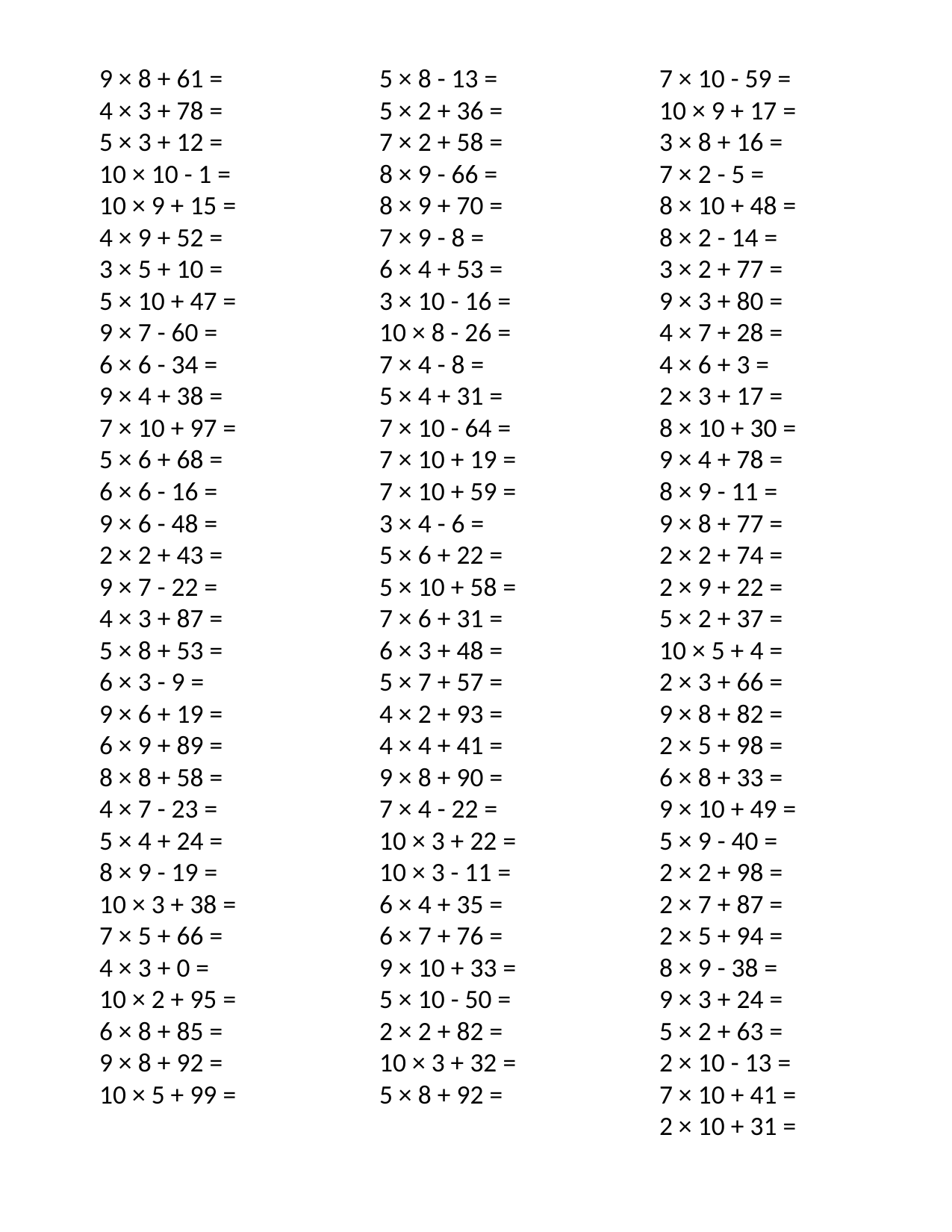

9 × 8 + 61 =
4 × 3 + 78 =
5 × 3 + 12 =
10 × 10 - 1 =
10 × 9 + 15 =
4 × 9 + 52 =
3 × 5 + 10 =
5 × 10 + 47 =
9 × 7 - 60 =
6 × 6 - 34 =
9 × 4 + 38 =
7 × 10 + 97 =
5 × 6 + 68 =
6 × 6 - 16 =
9 × 6 - 48 =
2 × 2 + 43 =
9 × 7 - 22 =
4 × 3 + 87 =
5 × 8 + 53 =
6 × 3 - 9 =
9 × 6 + 19 =
6 × 9 + 89 =
8 × 8 + 58 =
4 × 7 - 23 =
5 × 4 + 24 =
8 × 9 - 19 =
10 × 3 + 38 =
7 × 5 + 66 =
4 × 3 + 0 =
10 × 2 + 95 =
6 × 8 + 85 =
9 × 8 + 92 =
10 × 5 + 99 =

5 × 8 - 13 =
5 × 2 + 36 =
7 × 2 + 58 =
8 × 9 - 66 =
8 × 9 + 70 =
7 × 9 - 8 =
6 × 4 + 53 =
3 × 10 - 16 =
10 × 8 - 26 =
7 × 4 - 8 =
5 × 4 + 31 =
7 × 10 - 64 =
7 × 10 + 19 =
7 × 10 + 59 =
3 × 4 - 6 =
5 × 6 + 22 =
5 × 10 + 58 =
7 × 6 + 31 =
6 × 3 + 48 =
5 × 7 + 57 =
4 × 2 + 93 =
4 × 4 + 41 =
9 × 8 + 90 =
7 × 4 - 22 =
10 × 3 + 22 =
10 × 3 - 11 =
6 × 4 + 35 =
6 × 7 + 76 =
9 × 10 + 33 =
5 × 10 - 50 =
2 × 2 + 82 =
10 × 3 + 32 =
5 × 8 + 92 =

7 × 10 - 59 =
10 × 9 + 17 =
3 × 8 + 16 =
7 × 2 - 5 =
8 × 10 + 48 =
8 × 2 - 14 =
3 × 2 + 77 =
9 × 3 + 80 =
4 × 7 + 28 =
4 × 6 + 3 =
2 × 3 + 17 =
8 × 10 + 30 =
9 × 4 + 78 =
8 × 9 - 11 =
9 × 8 + 77 =
2 × 2 + 74 =
2 × 9 + 22 =
5 × 2 + 37 =
10 × 5 + 4 =
2 × 3 + 66 =
9 × 8 + 82 =
2 × 5 + 98 =
6 × 8 + 33 =
9 × 10 + 49 =
5 × 9 - 40 =
2 × 2 + 98 =
2 × 7 + 87 =
2 × 5 + 94 =
8 × 9 - 38 =
9 × 3 + 24 =
5 × 2 + 63 =
2 × 10 - 13 =
7 × 10 + 41 =
2 × 10 + 31 =